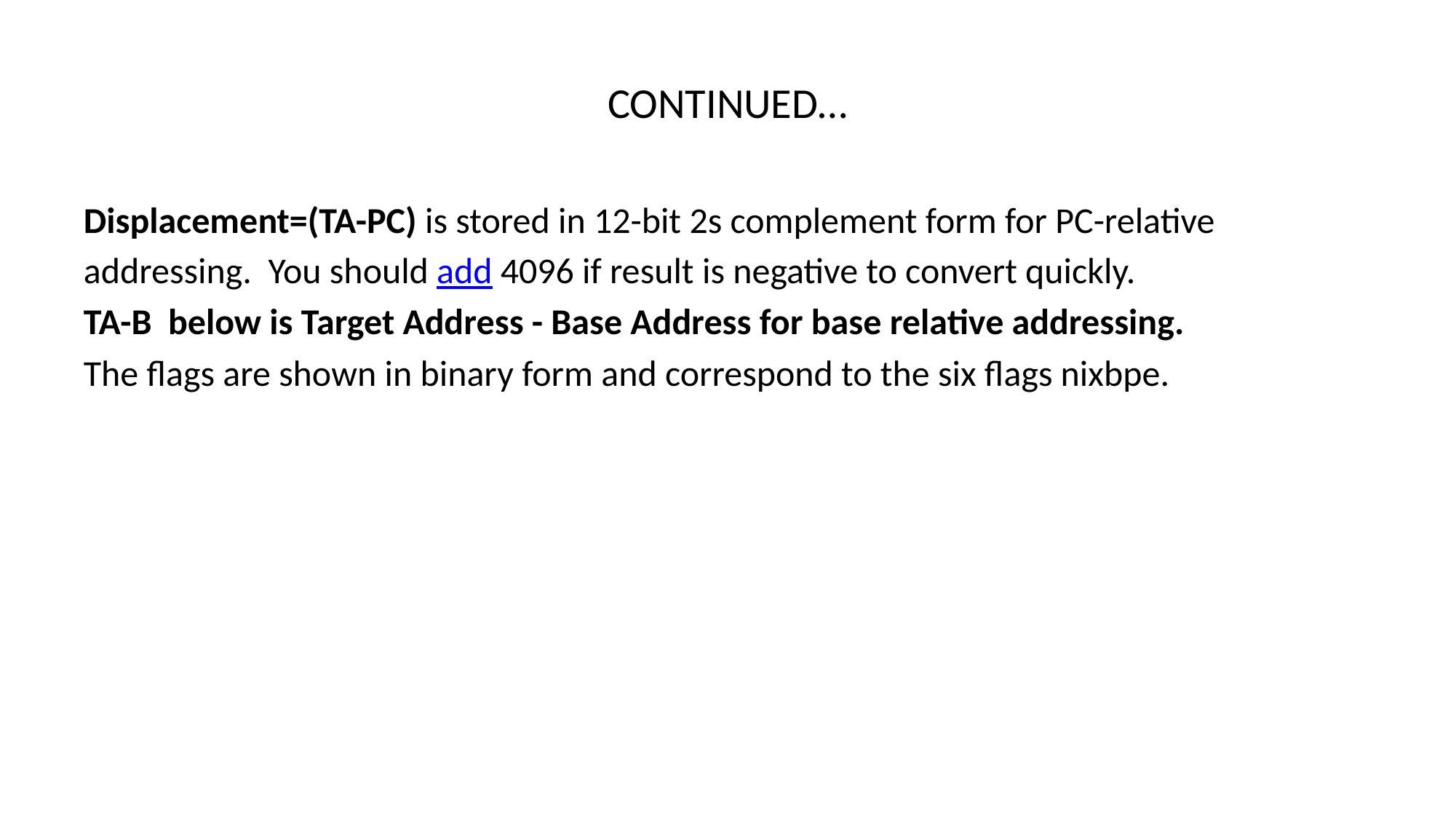

# CONTINUED…
Displacement=(TA-PC) is stored in 12-bit 2s complement form for PC-relative
addressing.  You should add 4096 if result is negative to convert quickly.
TA-B  below is Target Address - Base Address for base relative addressing.
The flags are shown in binary form and correspond to the six flags nixbpe.